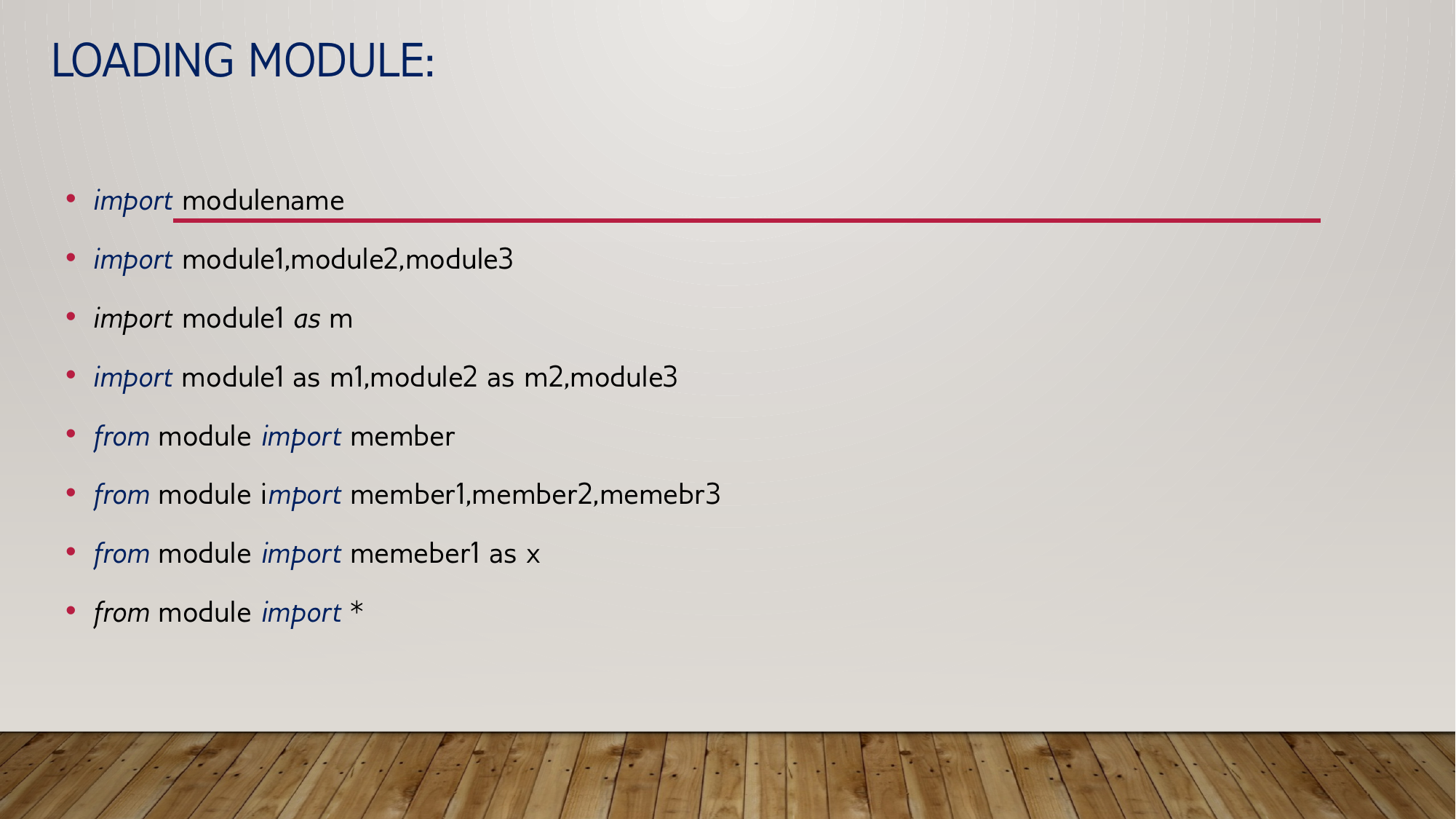

# Loading module:
import modulename
import module1,module2,module3
import module1 as m
import module1 as m1,module2 as m2,module3
from module import member
from module import member1,member2,memebr3
from module import memeber1 as x
from module import *